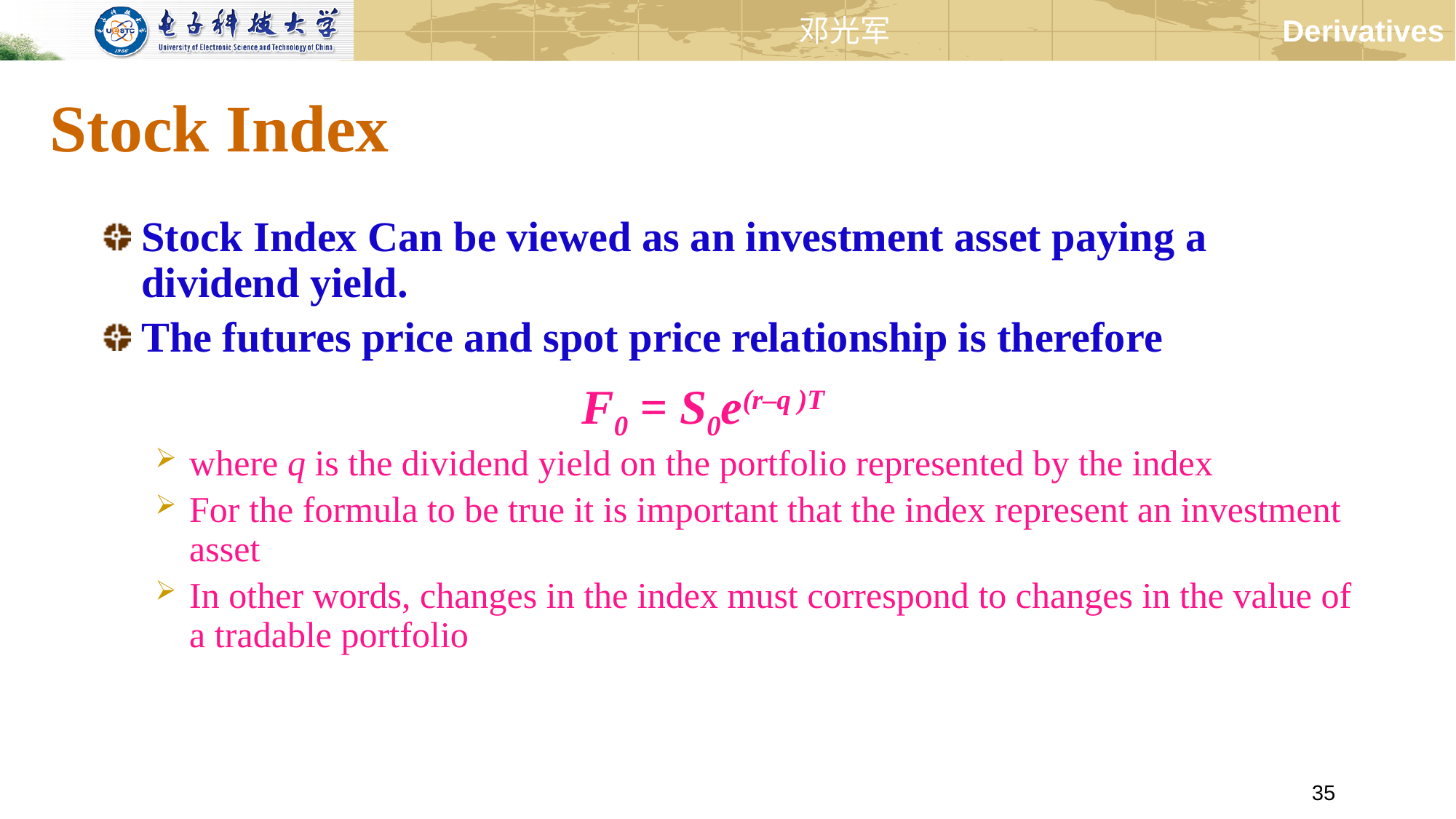

# Stock Index
Stock Index Can be viewed as an investment asset paying a dividend yield.
The futures price and spot price relationship is therefore
  F0 = S0e(r–q )T
where q is the dividend yield on the portfolio represented by the index
For the formula to be true it is important that the index represent an investment asset
In other words, changes in the index must correspond to changes in the value of a tradable portfolio